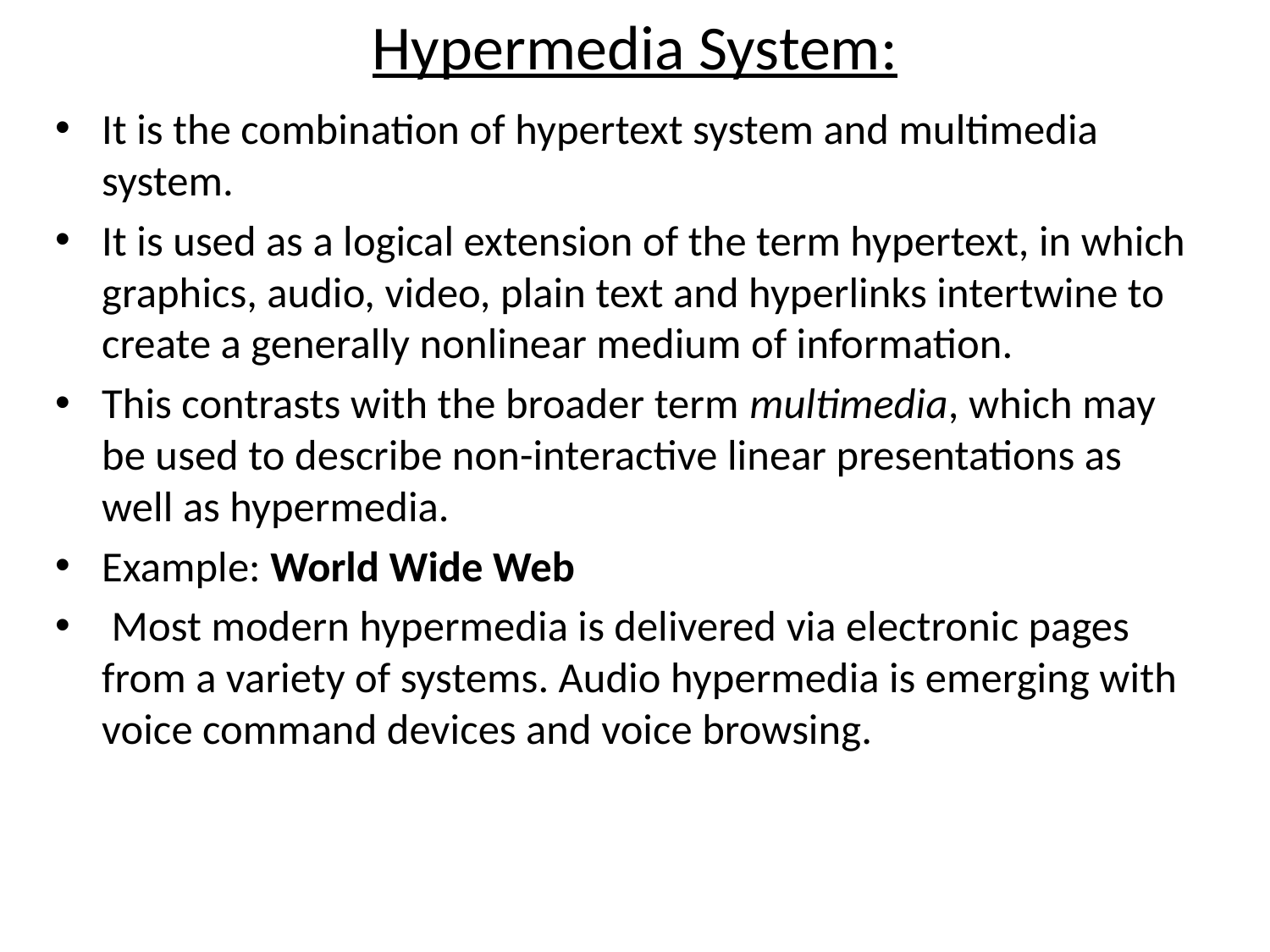

# Hypermedia System:
It is the combination of hypertext system and multimedia system.
It is used as a logical extension of the term hypertext, in which graphics, audio, video, plain text and hyperlinks intertwine to create a generally nonlinear medium of information.
This contrasts with the broader term multimedia, which may be used to describe non-interactive linear presentations as well as hypermedia.
Example: World Wide Web
 Most modern hypermedia is delivered via electronic pages from a variety of systems. Audio hypermedia is emerging with voice command devices and voice browsing.